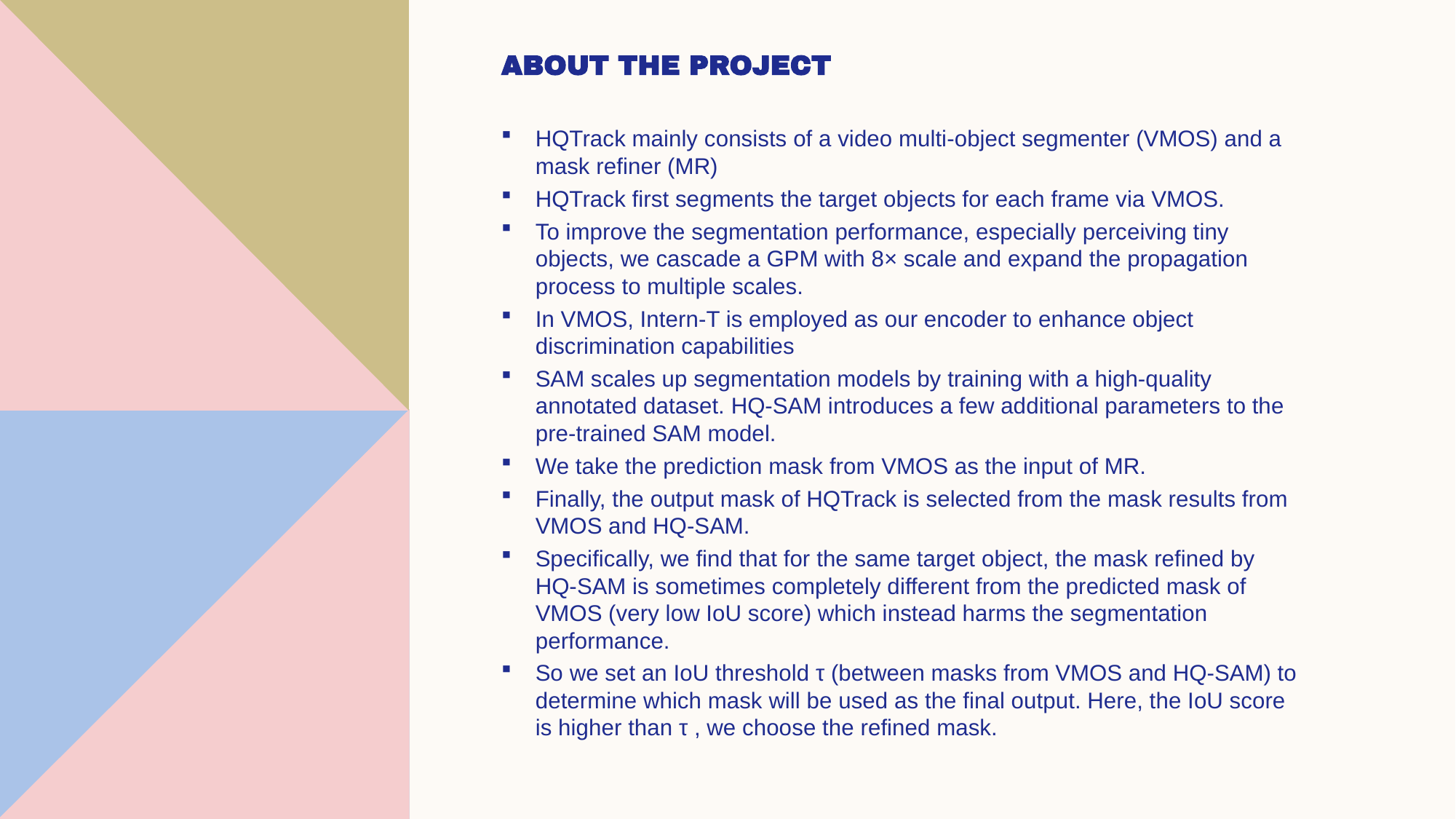

# About the project
HQTrack mainly consists of a video multi-object segmenter (VMOS) and a mask refiner (MR)
HQTrack first segments the target objects for each frame via VMOS.
To improve the segmentation performance, especially perceiving tiny objects, we cascade a GPM with 8× scale and expand the propagation process to multiple scales.
In VMOS, Intern-T is employed as our encoder to enhance object discrimination capabilities
SAM scales up segmentation models by training with a high-quality annotated dataset. HQ-SAM introduces a few additional parameters to the pre-trained SAM model.
We take the prediction mask from VMOS as the input of MR.
Finally, the output mask of HQTrack is selected from the mask results from VMOS and HQ-SAM.
Specifically, we find that for the same target object, the mask refined by HQ-SAM is sometimes completely different from the predicted mask of VMOS (very low IoU score) which instead harms the segmentation performance.
So we set an IoU threshold τ (between masks from VMOS and HQ-SAM) to determine which mask will be used as the final output. Here, the IoU score is higher than τ , we choose the refined mask.